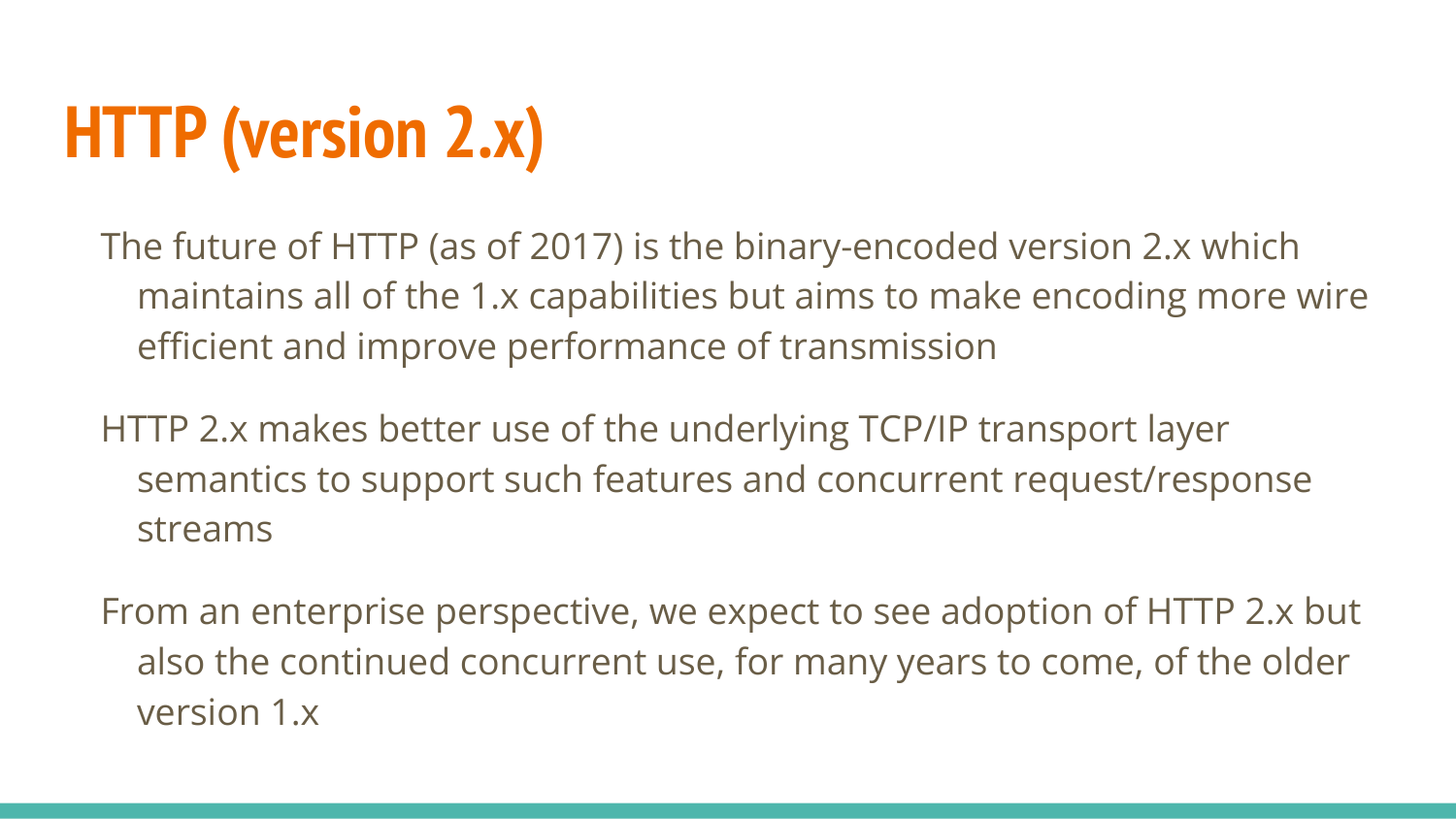

# HTTP (version 2.x)
The future of HTTP (as of 2017) is the binary-encoded version 2.x which maintains all of the 1.x capabilities but aims to make encoding more wire efficient and improve performance of transmission
HTTP 2.x makes better use of the underlying TCP/IP transport layer semantics to support such features and concurrent request/response streams
From an enterprise perspective, we expect to see adoption of HTTP 2.x but also the continued concurrent use, for many years to come, of the older version 1.x